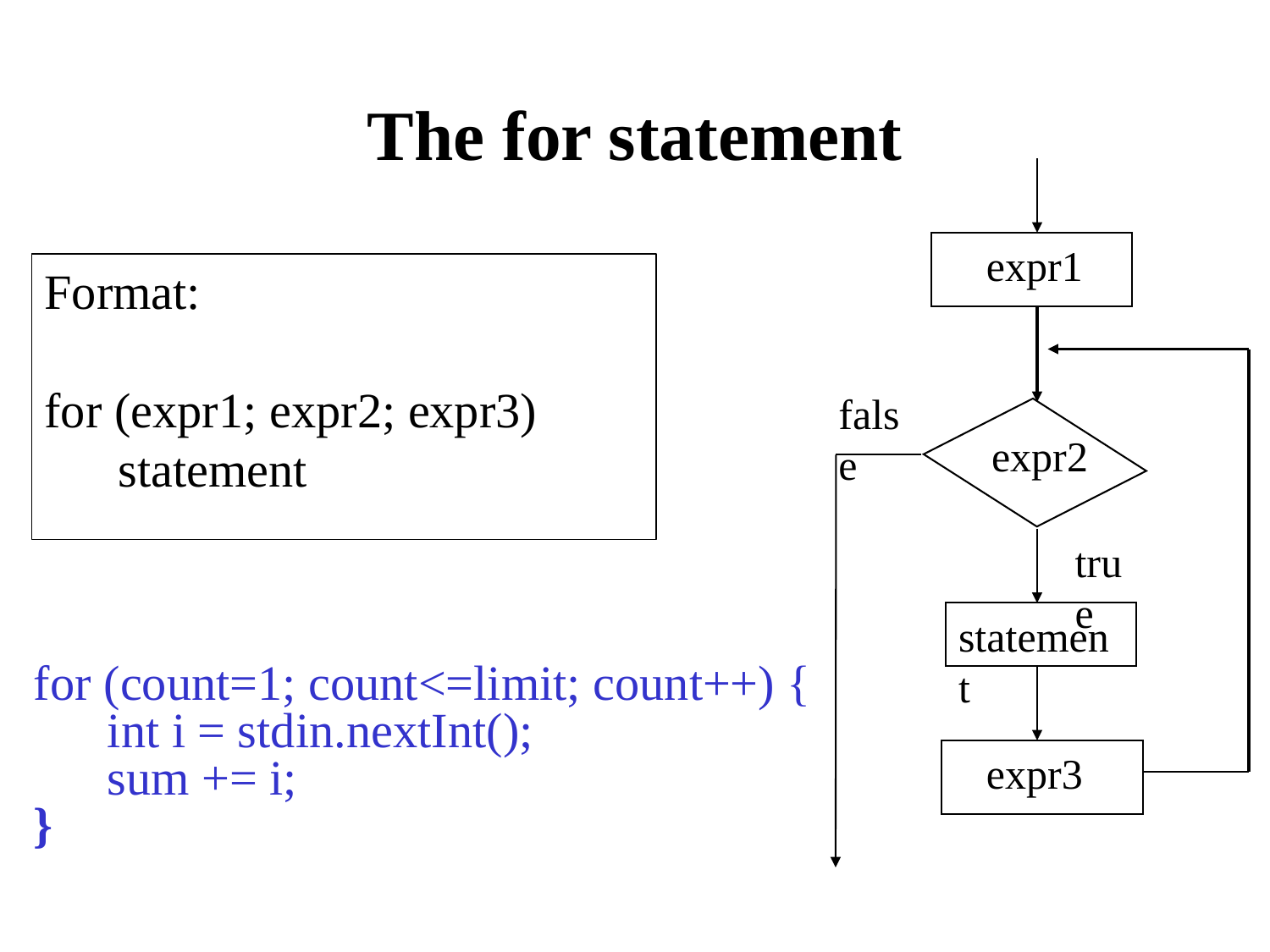

# The for statement

expr1
Format:

for (expr1; expr2; expr3)
      statement
false

expr2
true
statement

for (count=1; count<=limit; count++) {
      int i = stdin.nextInt();
      sum += i;
}

expr3